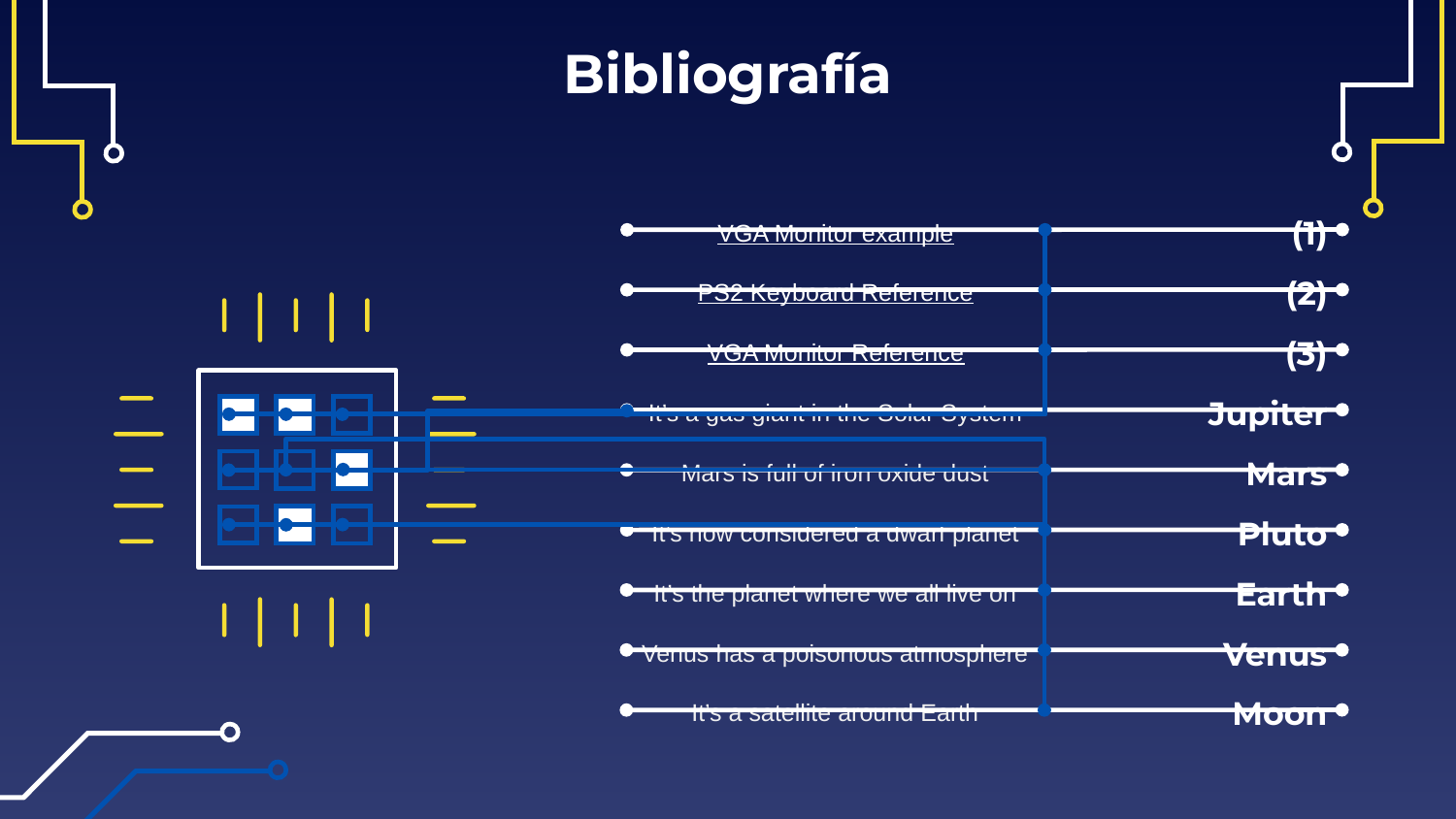

# Bibliografía
(1)
VGA Monitor example
PS2 Keyboard Reference
(2)

VGA Monitor Reference
(3)
It’s a gas giant in the Solar System
Jupiter
Mars is full of iron oxide dust
Mars
It’s now considered a dwarf planet
Pluto
It’s the planet where we all live on
Earth
Venus has a poisonous atmosphere
Venus
It’s a satellite around Earth
Moon